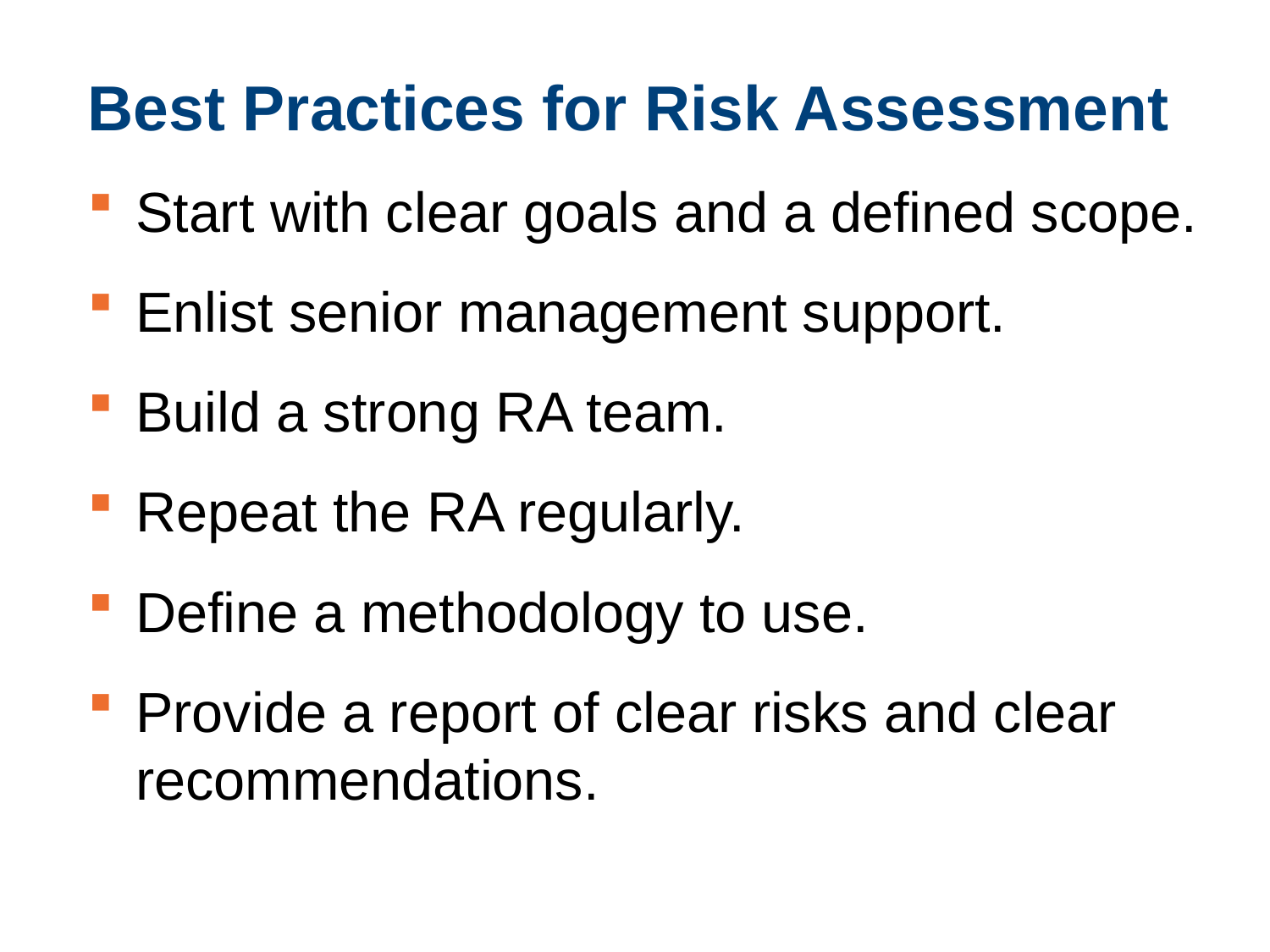

# Best Practices for Risk Assessment
Start with clear goals and a defined scope.
Enlist senior management support.
Build a strong RA team.
Repeat the RA regularly.
Define a methodology to use.
Provide a report of clear risks and clear recommendations.